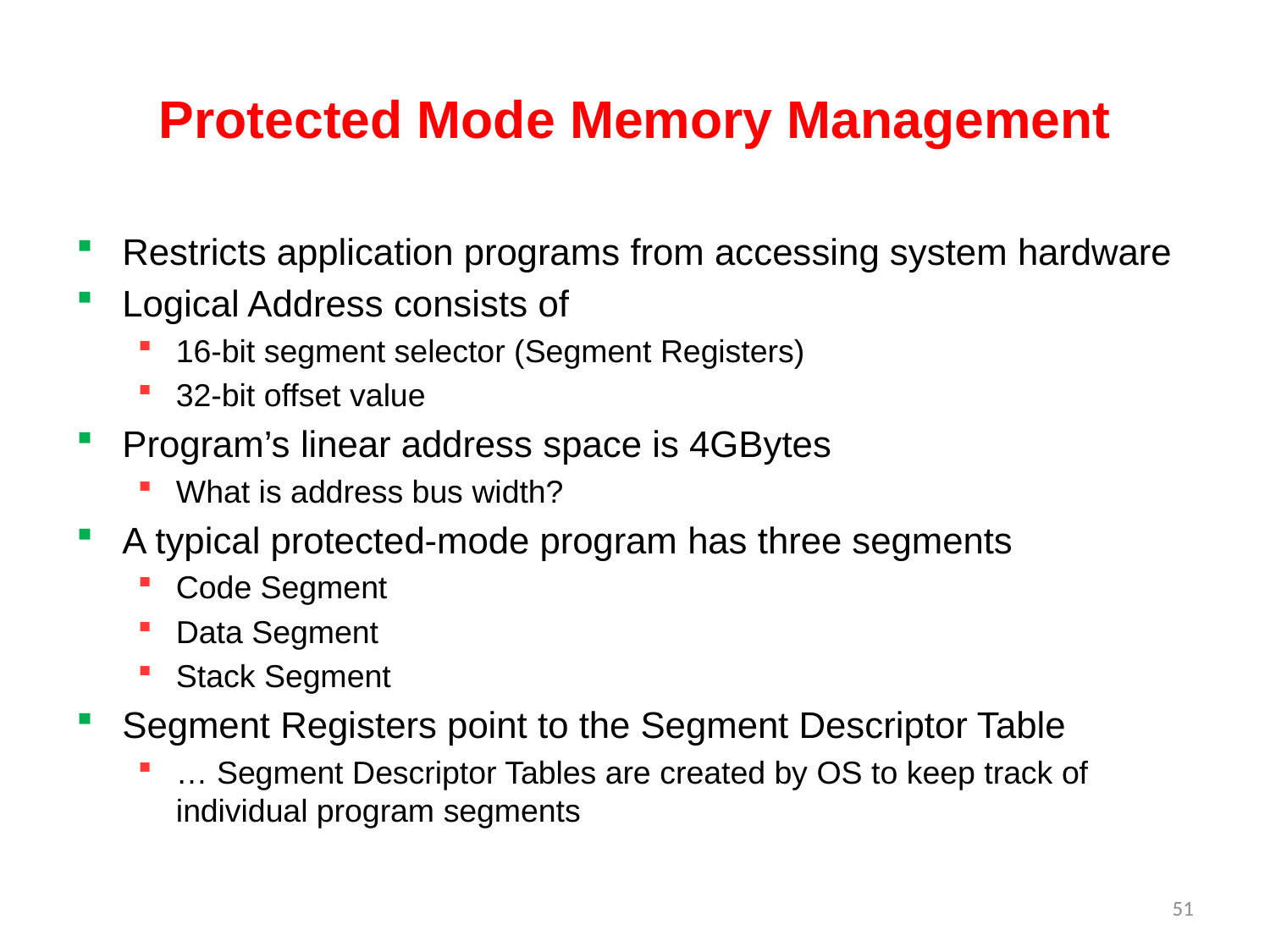

# Protected Mode Memory Management
Restricts application programs from accessing system hardware
Logical Address consists of
16-bit segment selector (Segment Registers)
32-bit offset value
Program’s linear address space is 4GBytes
What is address bus width?
A typical protected-mode program has three segments
Code Segment
Data Segment
Stack Segment
Segment Registers point to the Segment Descriptor Table
… Segment Descriptor Tables are created by OS to keep track of individual program segments
51